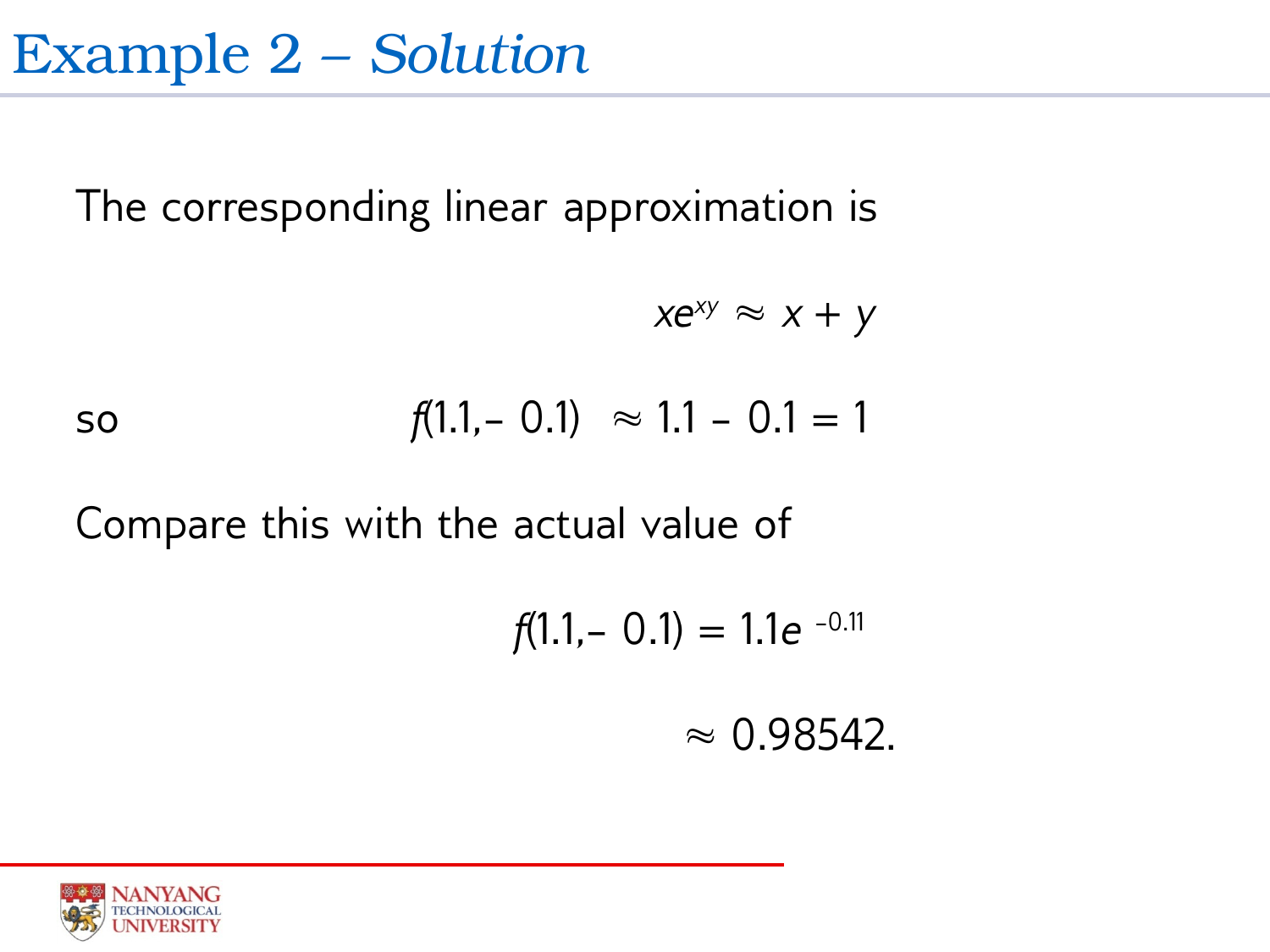

# Example 2 – Solution
The corresponding linear approximation is

				     xexy ≈ x + y

so                     f(1.1,– 0.1)  ≈ 1.1 – 0.1 = 1

Compare this with the actual value of

			    f(1.1,– 0.1) = 1.1e –0.11

                                            ≈ 0.98542.